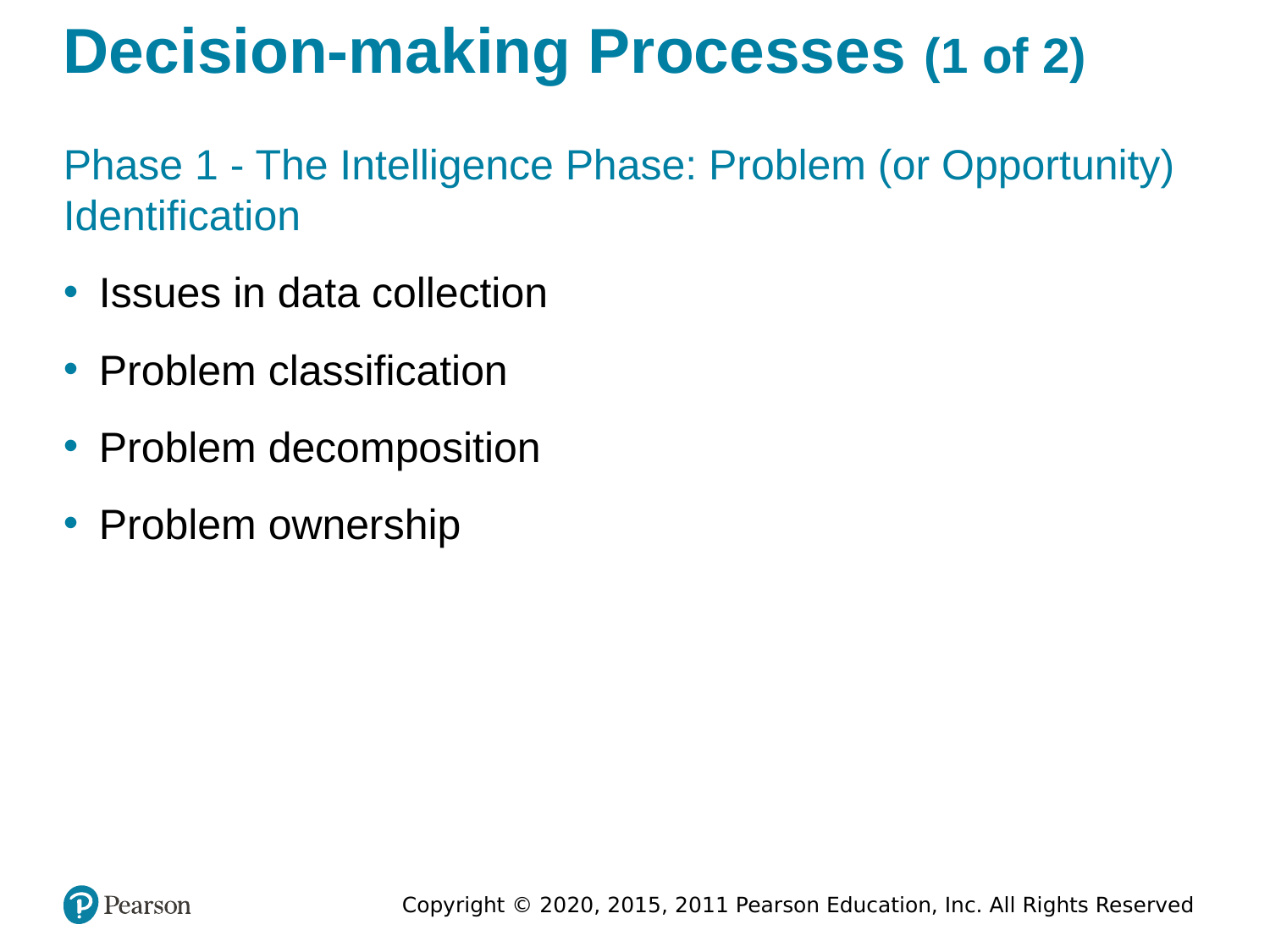

# Decision-making Processes (1 of 2)
Phase 1 - The Intelligence Phase: Problem (or Opportunity) Identification
Issues in data collection
Problem classification
Problem decomposition
Problem ownership